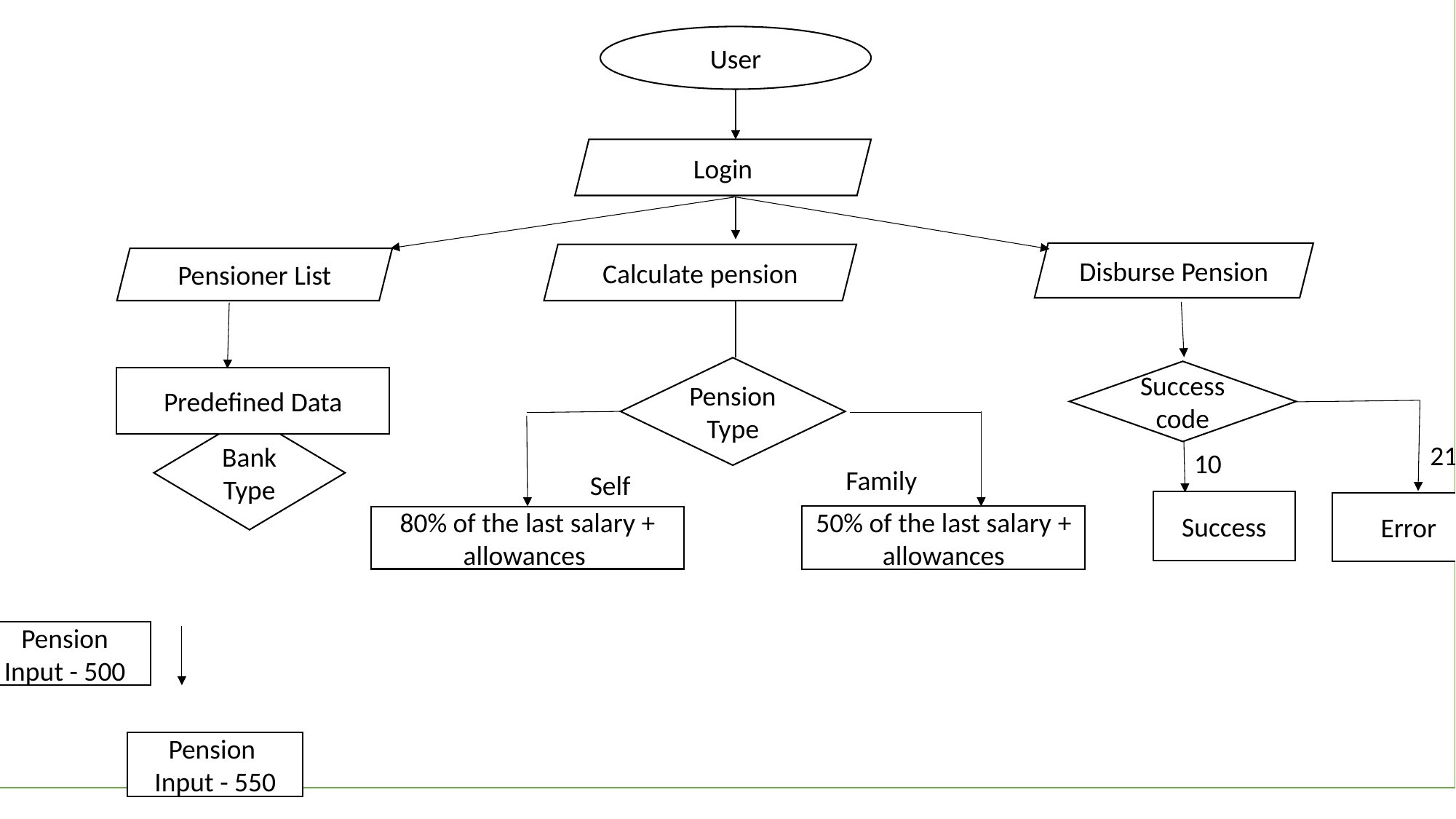

User
Login
Disburse Pension
Calculate pension
Pensioner List
Pension Type
Success code
Predefined Data
Bank Type
21
10
Family
Self
Success
Error
50% of the last salary + allowances
80% of the last salary + allowances
Pension Input - 500

Pension
Input - 550